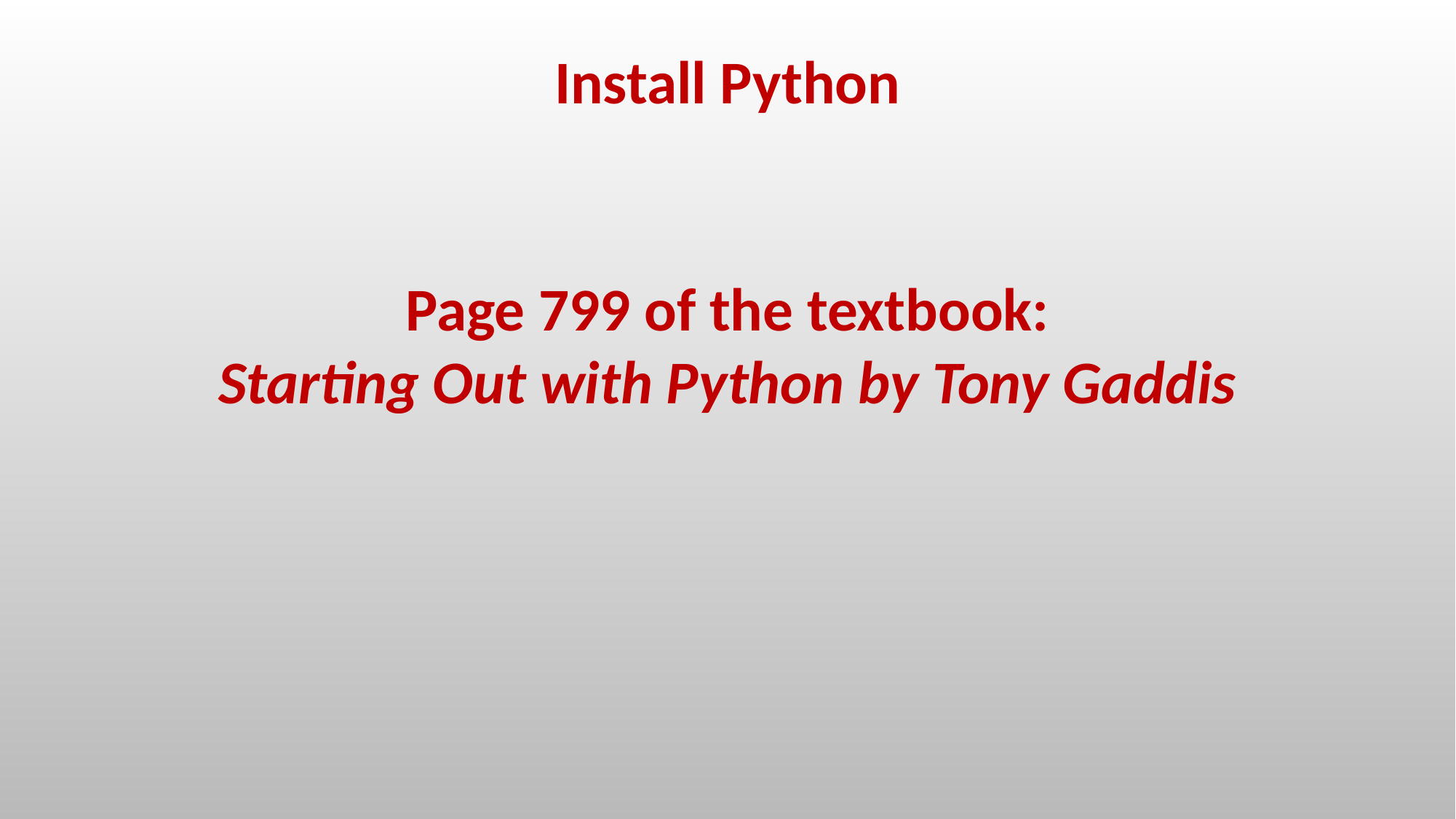

Install Python
Page 799 of the textbook:
Starting Out with Python by Tony Gaddis